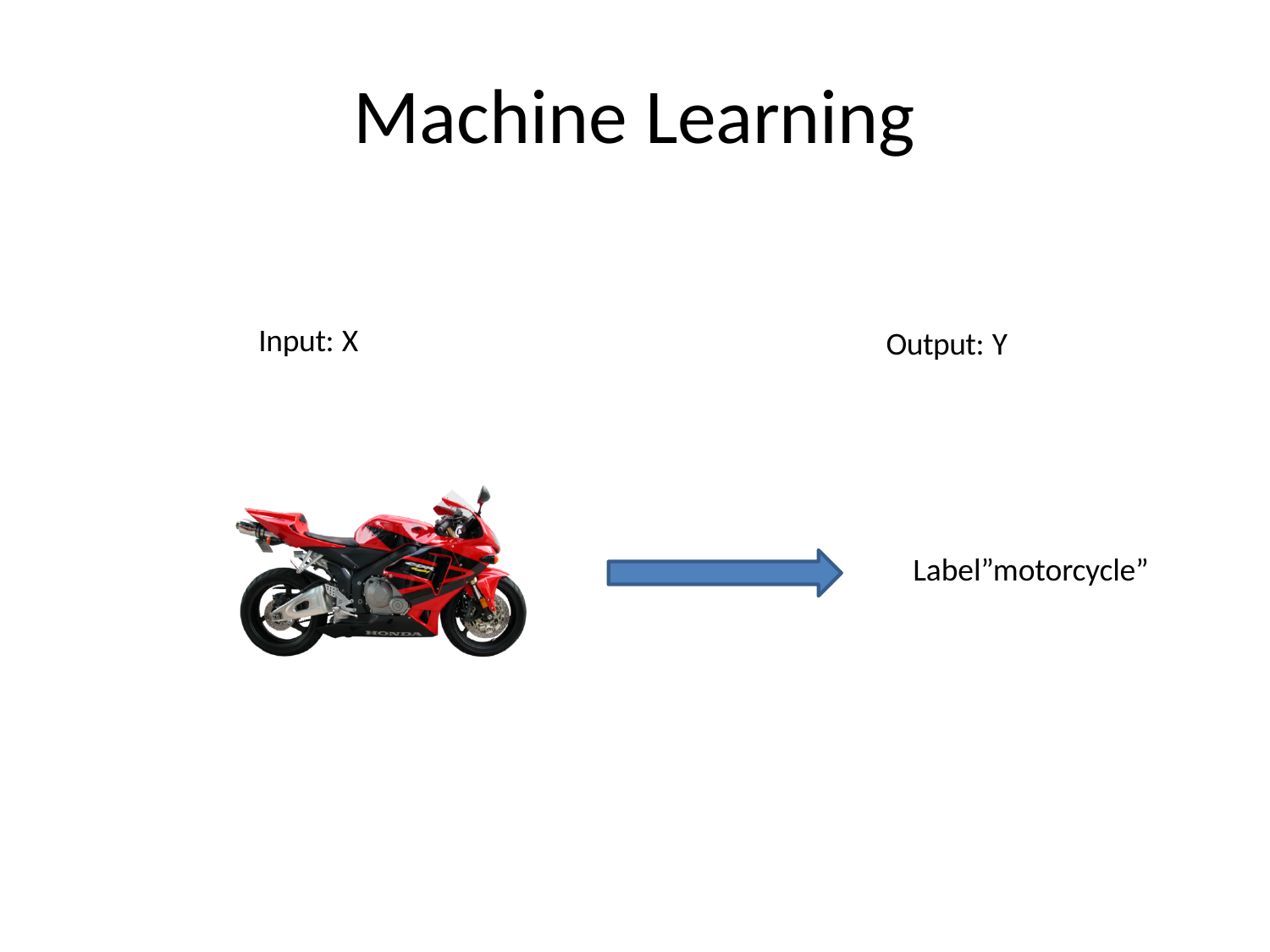

# Machine Learning
Input: X
Output: Y

Label”motorcycle”